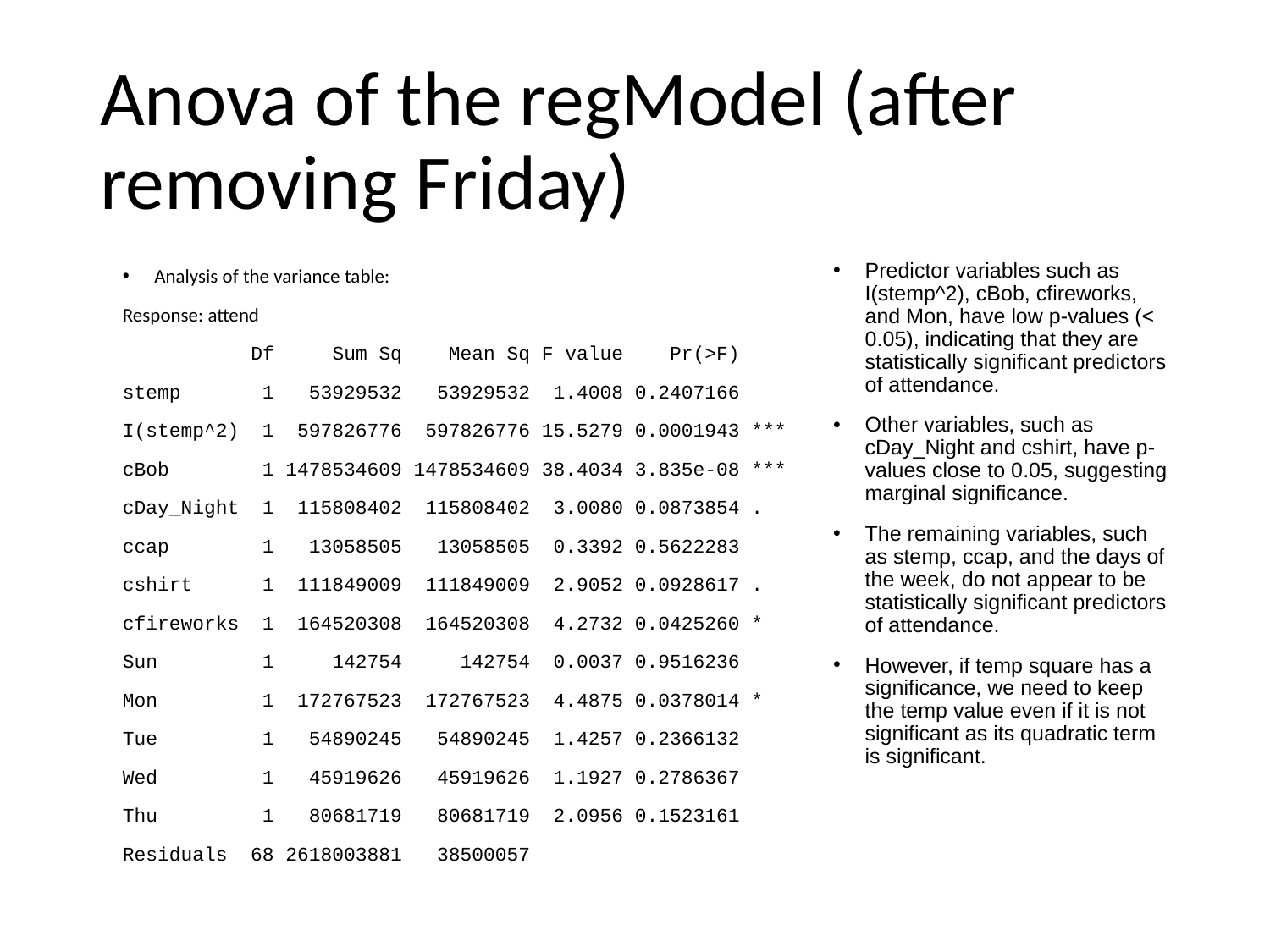

# Anova of the regModel (after removing Friday)
Predictor variables such as I(stemp^2), cBob, cfireworks, and Mon, have low p-values (< 0.05), indicating that they are statistically significant predictors of attendance.
Other variables, such as cDay_Night and cshirt, have p-values close to 0.05, suggesting marginal significance.
The remaining variables, such as stemp, ccap, and the days of the week, do not appear to be statistically significant predictors of attendance.
However, if temp square has a significance, we need to keep the temp value even if it is not significant as its quadratic term is significant.
Analysis of the variance table:
Response: attend
           Df     Sum Sq    Mean Sq F value    Pr(>F)
stemp       1   53929532   53929532  1.4008 0.2407166
I(stemp^2)  1  597826776  597826776 15.5279 0.0001943 ***
cBob        1 1478534609 1478534609 38.4034 3.835e-08 ***
cDay_Night  1  115808402  115808402  3.0080 0.0873854 .
ccap        1   13058505   13058505  0.3392 0.5622283
cshirt      1  111849009  111849009  2.9052 0.0928617 .
cfireworks  1  164520308  164520308  4.2732 0.0425260 *
Sun         1     142754     142754  0.0037 0.9516236
Mon         1  172767523  172767523  4.4875 0.0378014 *
Tue         1   54890245   54890245  1.4257 0.2366132
Wed         1   45919626   45919626  1.1927 0.2786367
Thu         1   80681719   80681719  2.0956 0.1523161
Residuals  68 2618003881   38500057